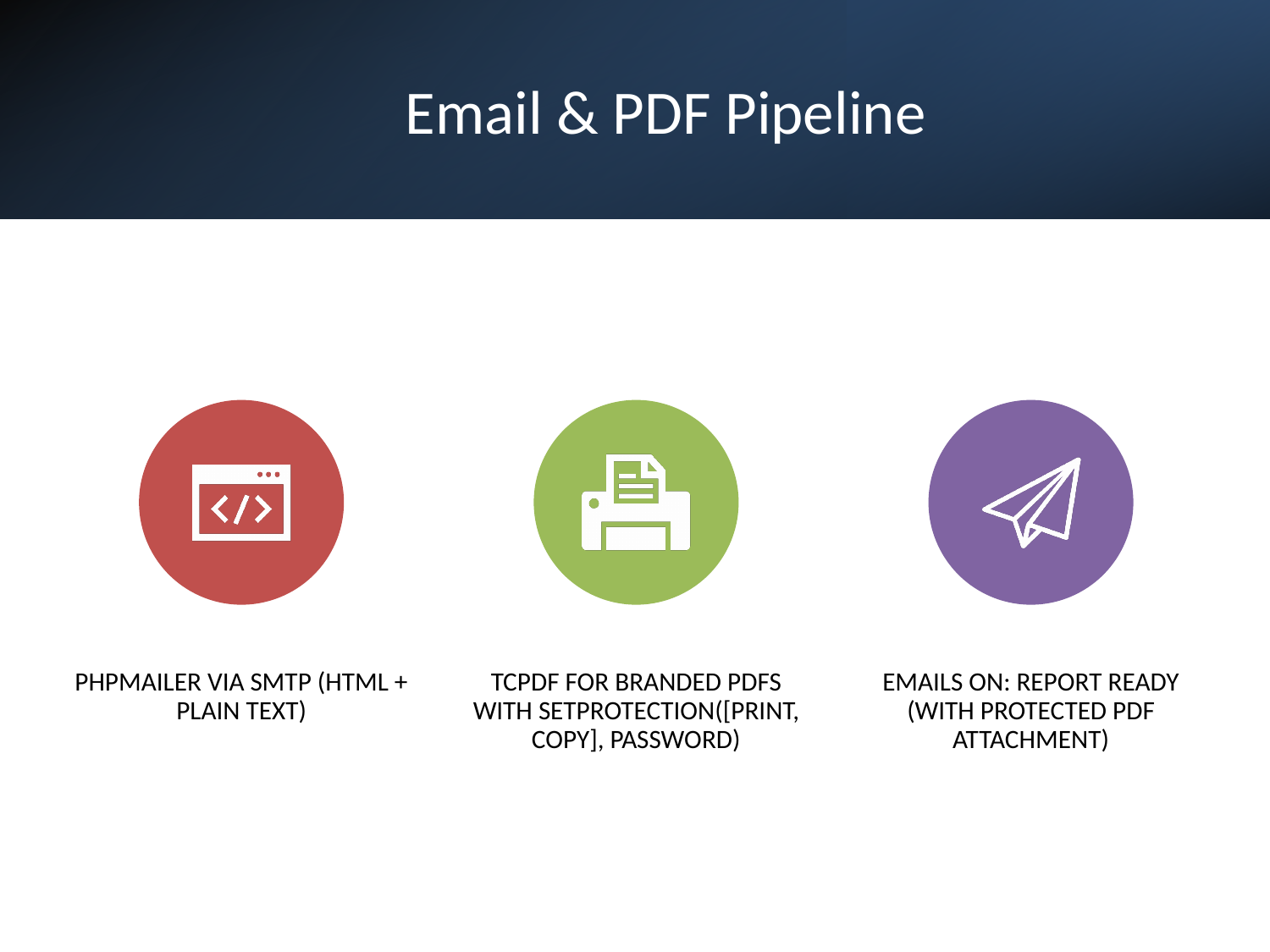

# Email & PDF Pipeline
PHPMailer via SMTP (HTML + plain text)
TCPDF for branded PDFs with setProtection([print, copy], password)
Emails on: report ready (with protected PDF attachment)